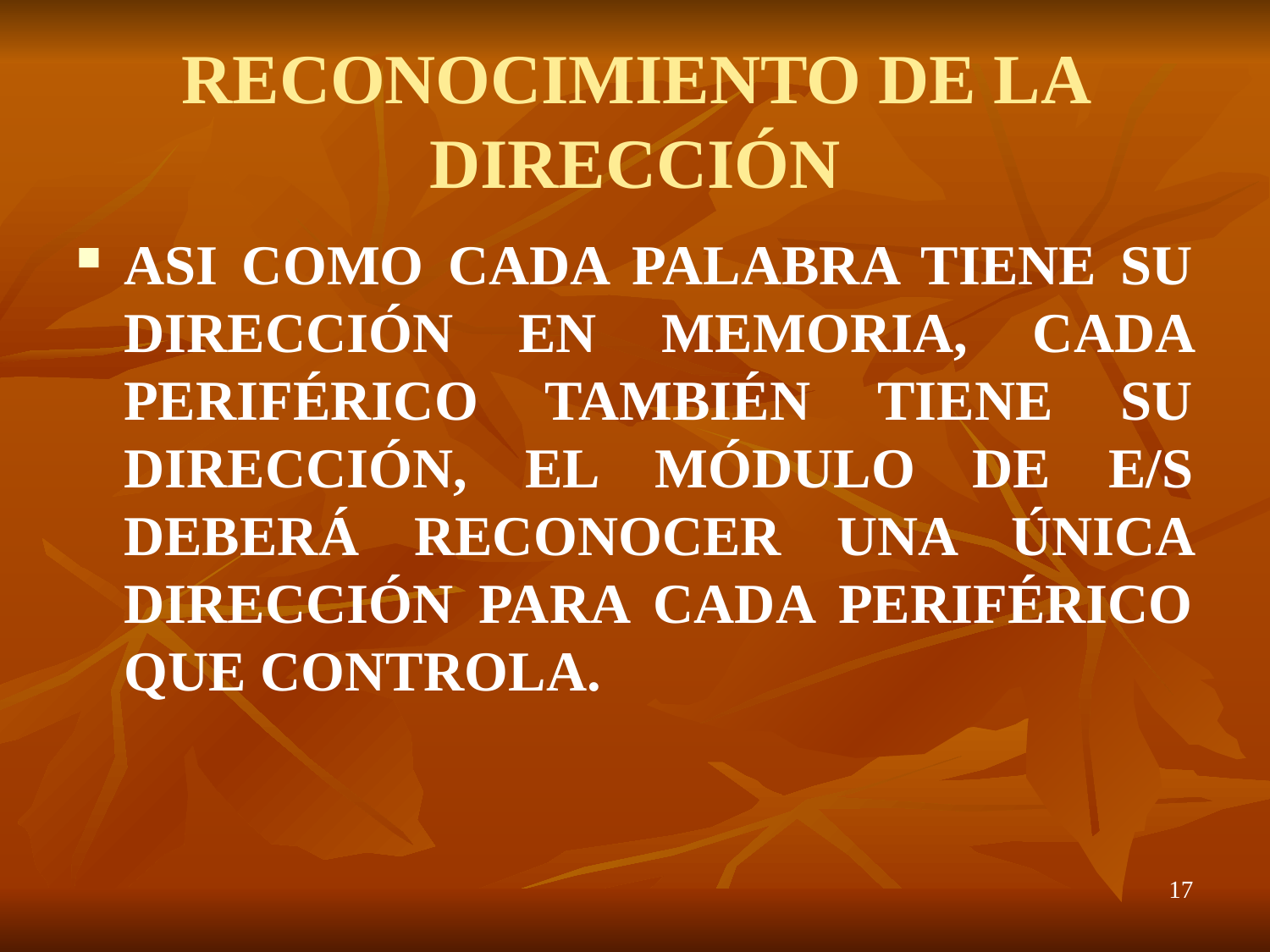

# RECONOCIMIENTO DE LA DIRECCIÓN
ASI COMO CADA PALABRA TIENE SU DIRECCIÓN EN MEMORIA, CADA PERIFÉRICO TAMBIÉN TIENE SU DIRECCIÓN, EL MÓDULO DE E/S DEBERÁ RECONOCER UNA ÚNICA DIRECCIÓN PARA CADA PERIFÉRICO QUE CONTROLA.
17